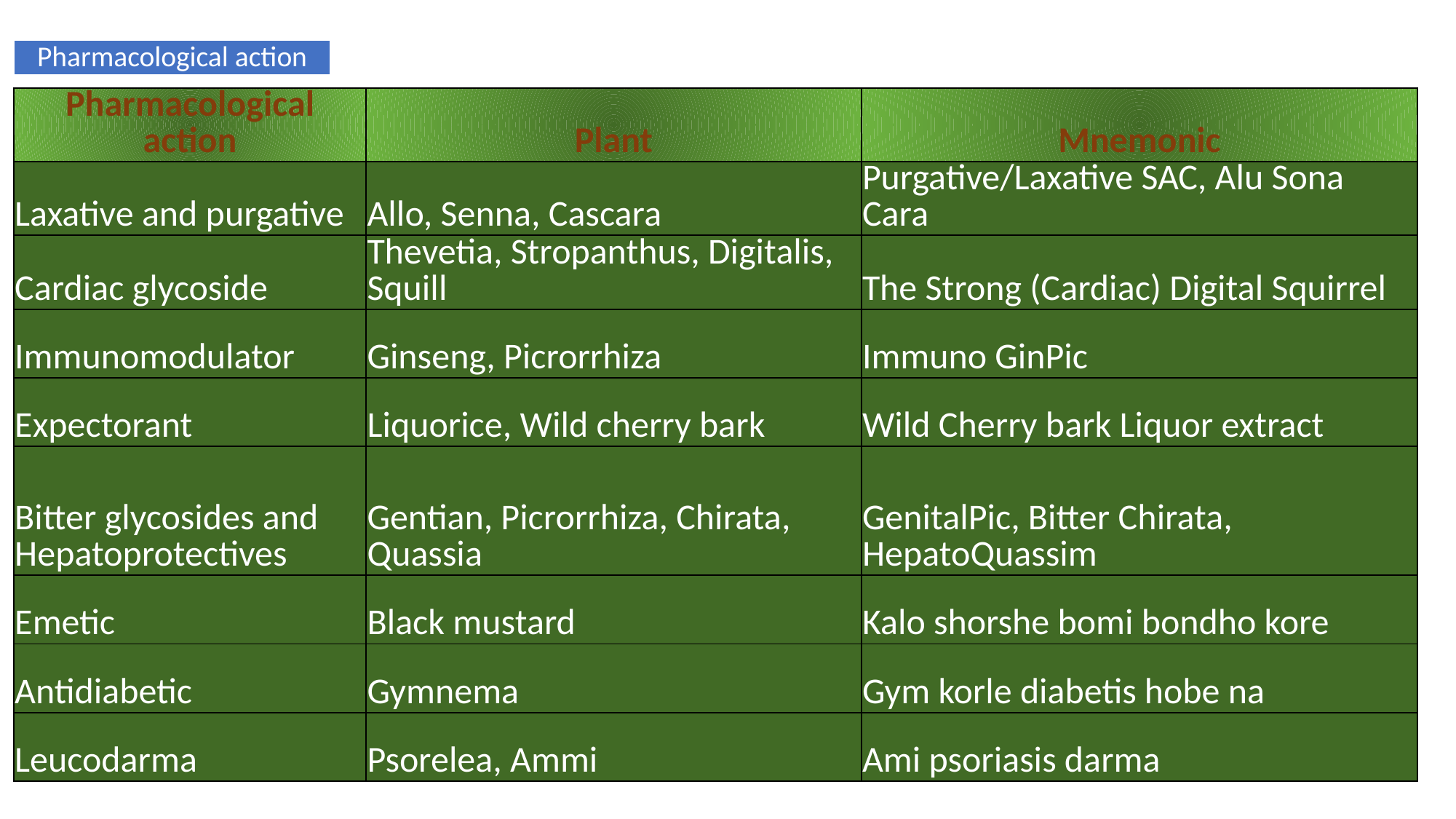

Pharmacological action

| Pharmacological action | Plant | Mnemonic |
| --- | --- | --- |
| Laxative and purgative | Allo, Senna, Cascara | Purgative/Laxative SAC, Alu Sona Cara |
| Cardiac glycoside | Thevetia, Stropanthus, Digitalis, Squill | The Strong (Cardiac) Digital Squirrel |
| Immunomodulator | Ginseng, Picrorrhiza | Immuno GinPic |
| Expectorant | Liquorice, Wild cherry bark | Wild Cherry bark Liquor extract |
| Bitter glycosides and Hepatoprotectives | Gentian, Picrorrhiza, Chirata, Quassia | GenitalPic, Bitter Chirata, HepatoQuassim |
| Emetic | Black mustard | Kalo shorshe bomi bondho kore |
| Antidiabetic | Gymnema | Gym korle diabetis hobe na |
| Leucodarma | Psorelea, Ammi | Ami psoriasis darma |